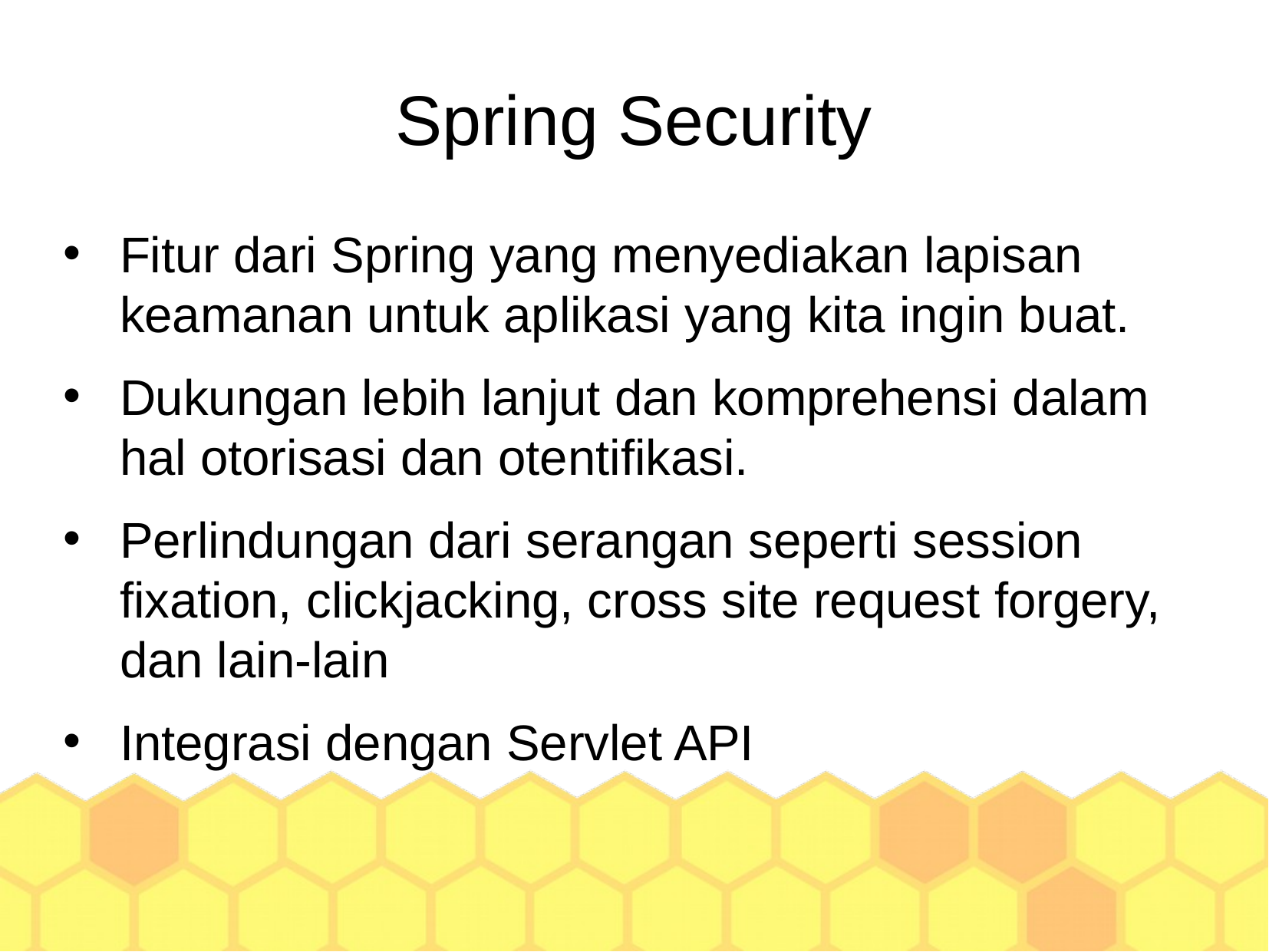

Spring Security
Fitur dari Spring yang menyediakan lapisan keamanan untuk aplikasi yang kita ingin buat.
Dukungan lebih lanjut dan komprehensi dalam hal otorisasi dan otentifikasi.
Perlindungan dari serangan seperti session fixation, clickjacking, cross site request forgery, dan lain-lain
Integrasi dengan Servlet API